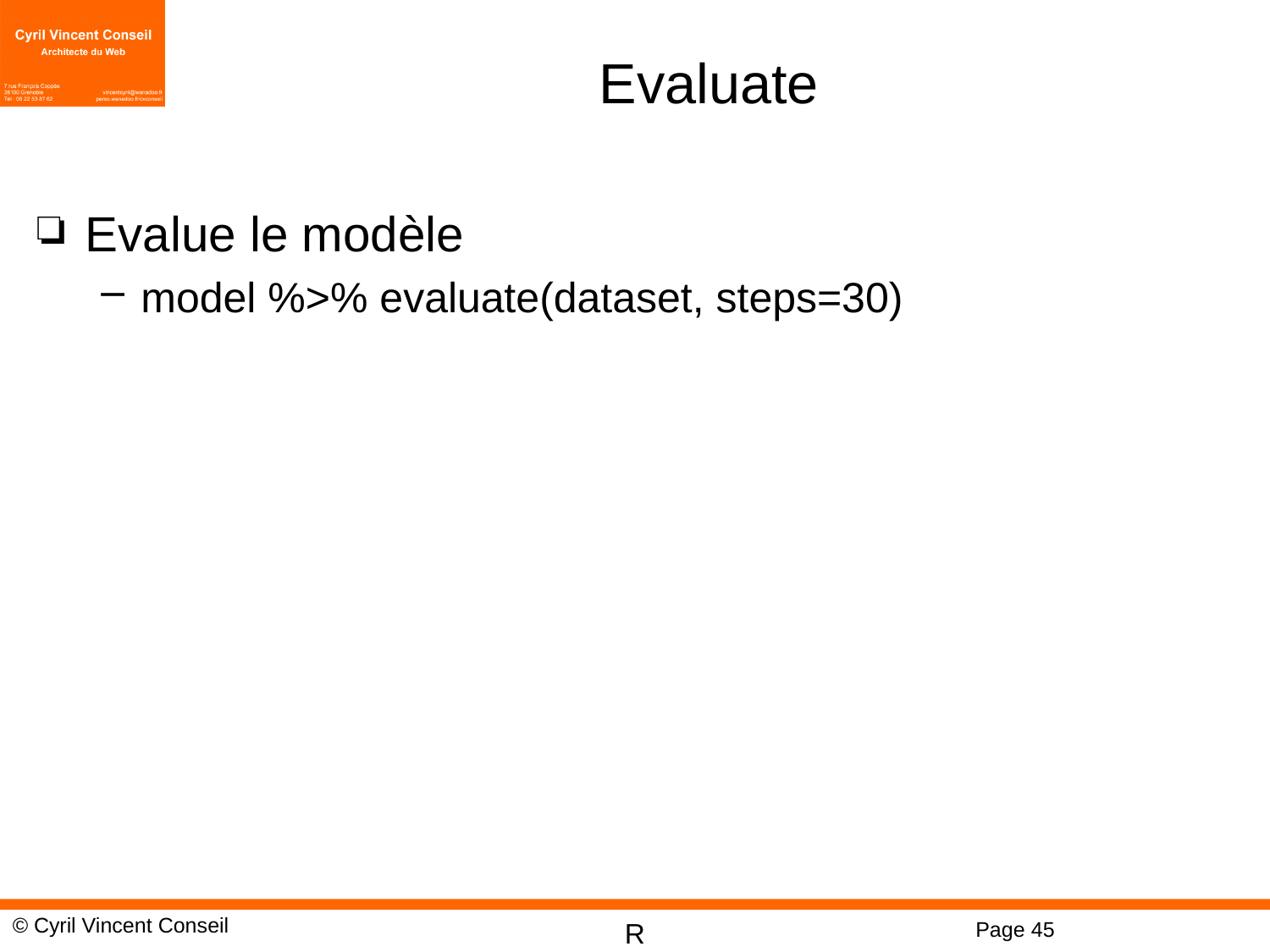

# Evaluate
Evalue le modèle
model %>% evaluate(dataset, steps=30)